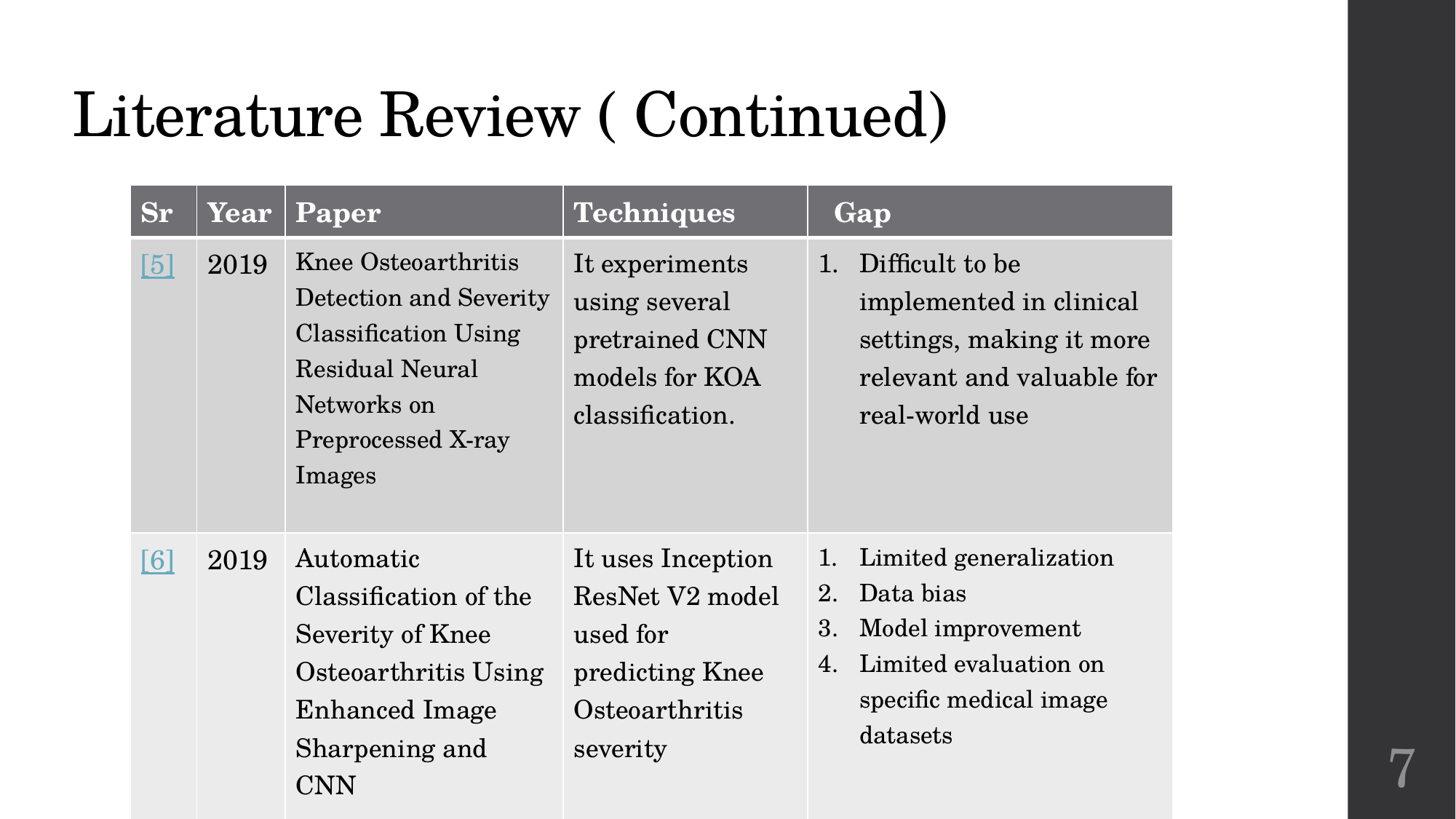

# Literature Review ( Continued)
| Sr | Year | Paper | Techniques | Gap |
| --- | --- | --- | --- | --- |
| [5] | 2019 | Knee Osteoarthritis Detection and Severity Classification Using Residual Neural Networks on Preprocessed X-ray Images | It experiments using several pretrained CNN models for KOA classification. | Difficult to be implemented in clinical settings, making it more relevant and valuable for real-world use |
| [6] | 2019 | Automatic Classification of the Severity of Knee Osteoarthritis Using Enhanced Image Sharpening and CNN | It uses Inception ResNet V2 model used for predicting Knee Osteoarthritis severity | Limited generalization Data bias Model improvement Limited evaluation on specific medical image datasets |
7